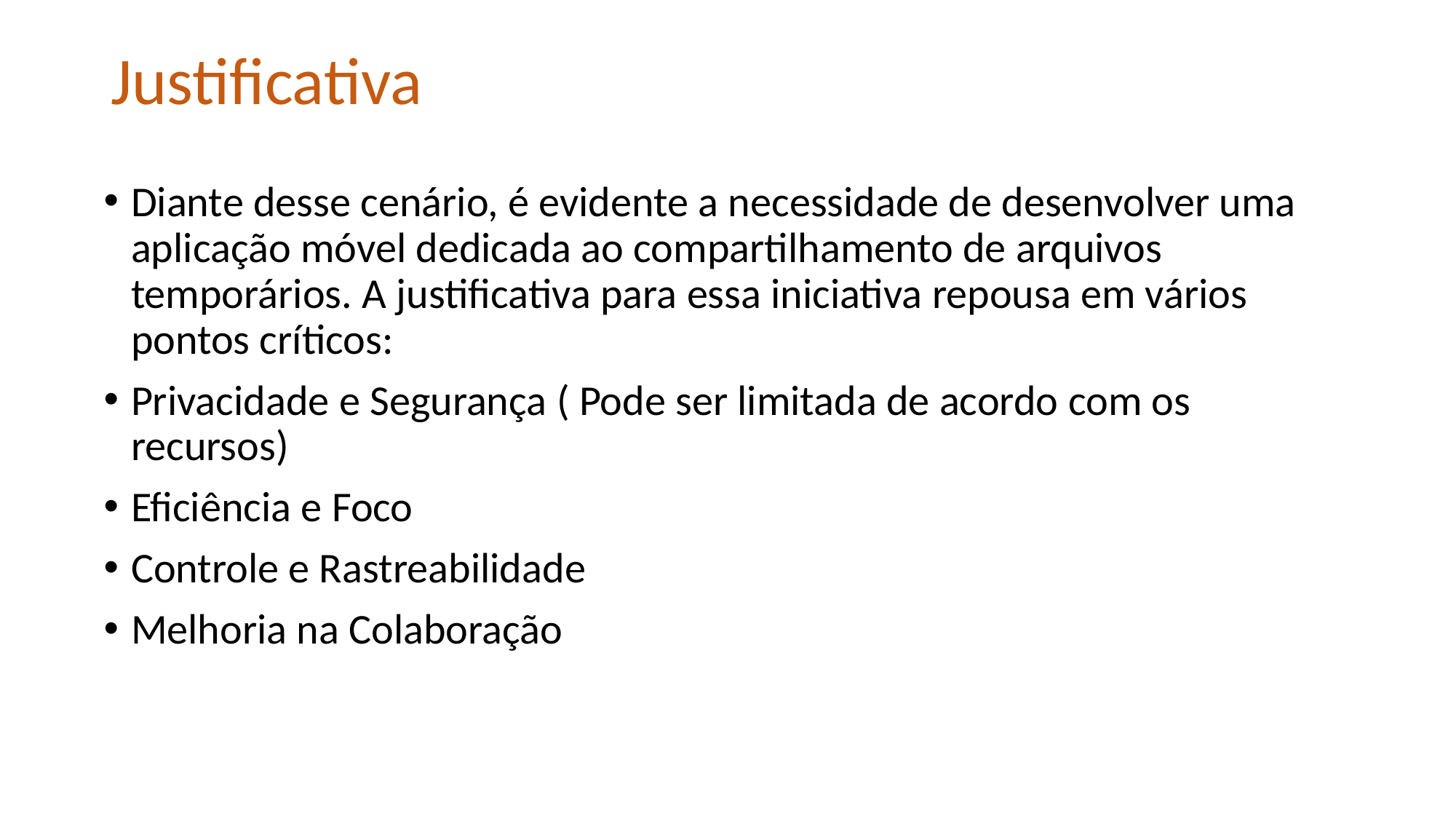

# Justificativa
Diante desse cenário, é evidente a necessidade de desenvolver uma aplicação móvel dedicada ao compartilhamento de arquivos temporários. A justificativa para essa iniciativa repousa em vários pontos críticos:
Privacidade e Segurança ( Pode ser limitada de acordo com os recursos)
Eficiência e Foco
Controle e Rastreabilidade
Melhoria na Colaboração